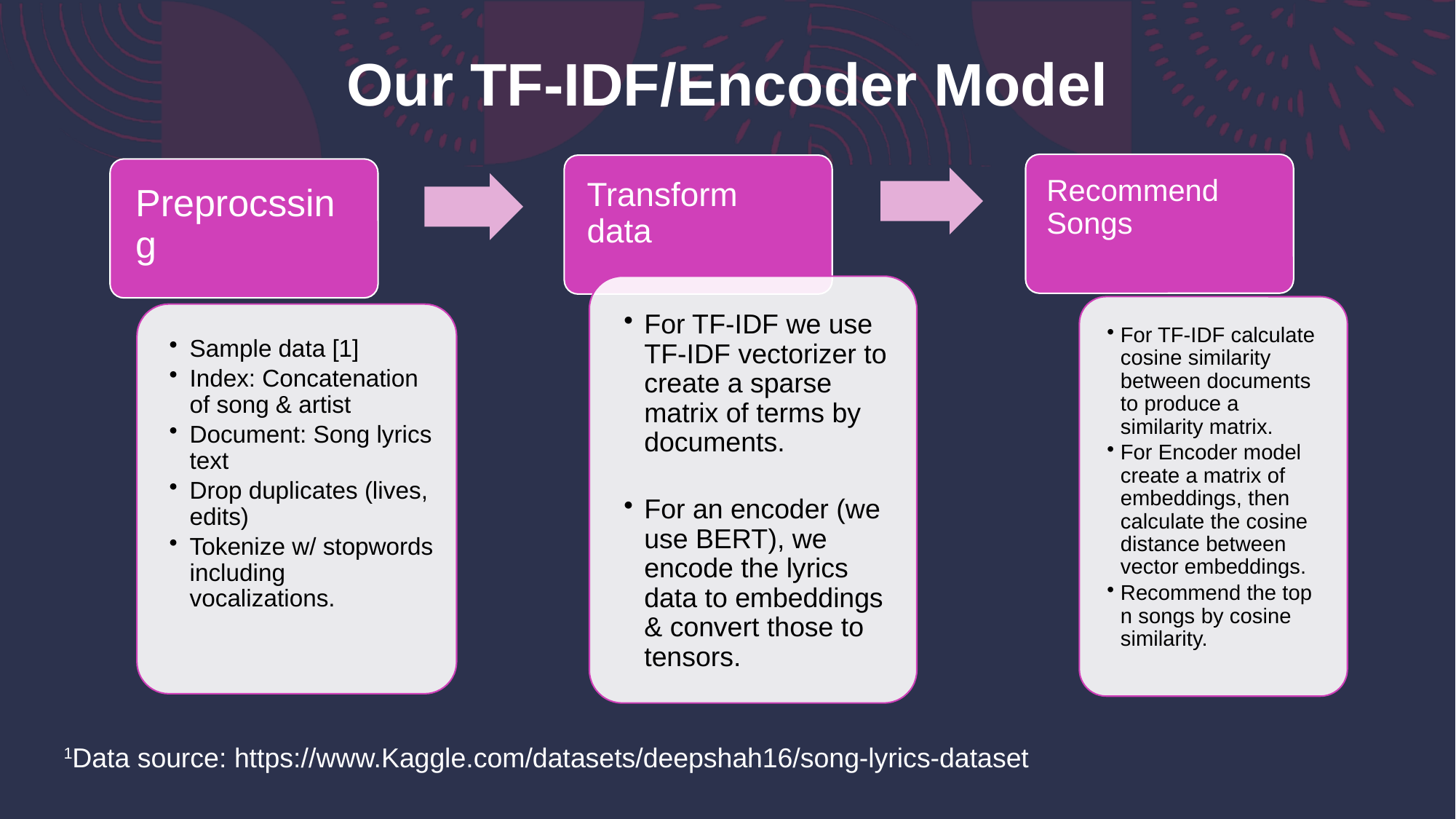

# Our TF-IDF/Encoder Model
Preprocssing
Sample data [1]
Index: Concatenation of song & artist
Document: Song lyrics text
Drop duplicates (lives, edits)
Tokenize w/ stopwords including vocalizations.

Transform data
For TF-IDF we use TF-IDF vectorizer to create a sparse matrix of terms by documents.

For an encoder (we use BERT), we encode the lyrics data to embeddings & convert those to tensors.

Recommend Songs
For TF-IDF calculate cosine similarity between documents to produce a similarity matrix.
For Encoder model create a matrix of embeddings, then calculate the cosine distance between vector embeddings.
Recommend the top n songs by cosine similarity.
1Data source: https://www.Kaggle.com/datasets/deepshah16/song-lyrics-dataset